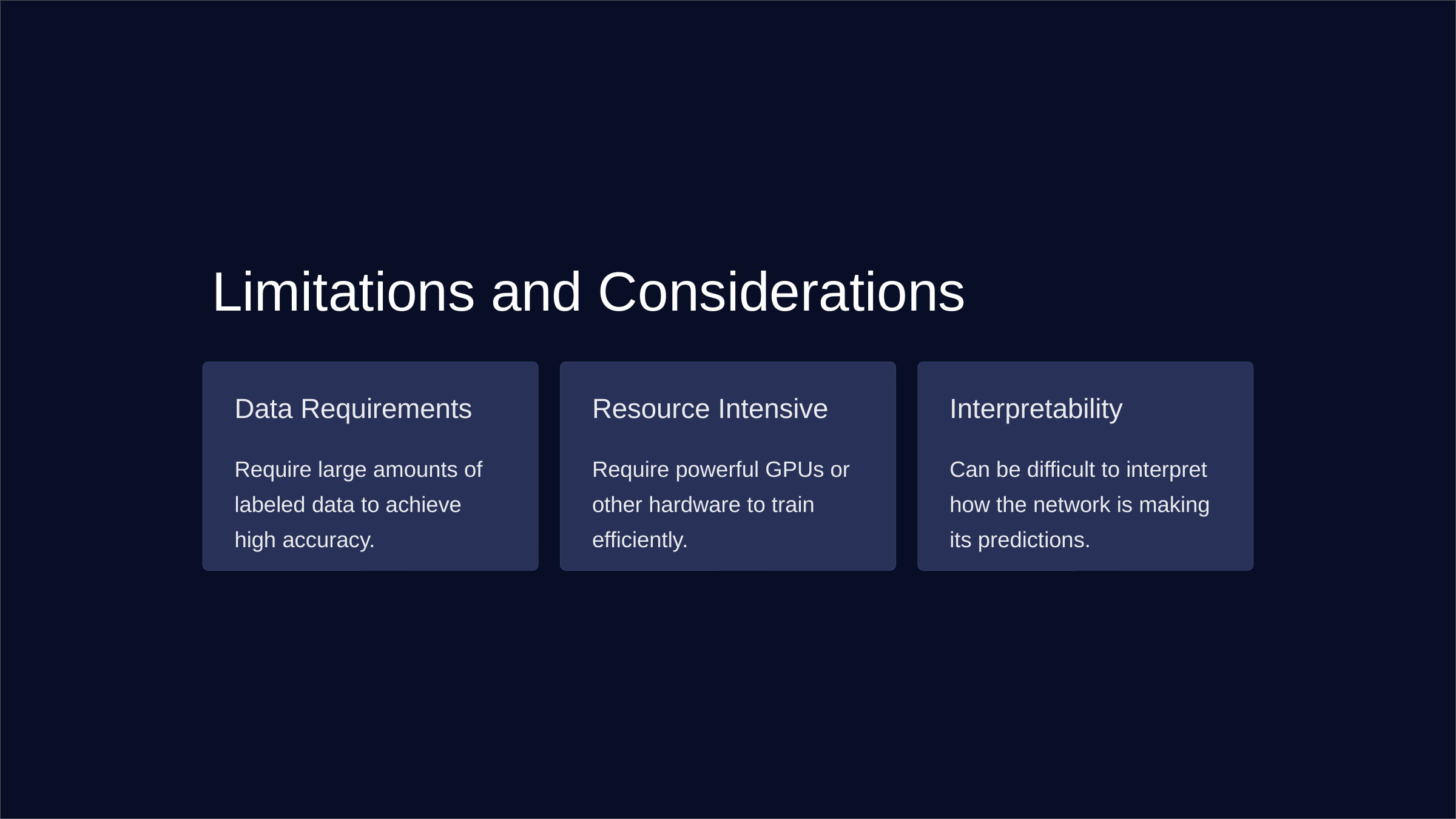

Limitations and Considerations

Data Requirements
Resource Intensive
Interpretability
Require large amounts of labeled data to achieve high accuracy.
Require powerful GPUs or other hardware to train efficiently.
Can be difficult to interpret how the network is making its predictions.